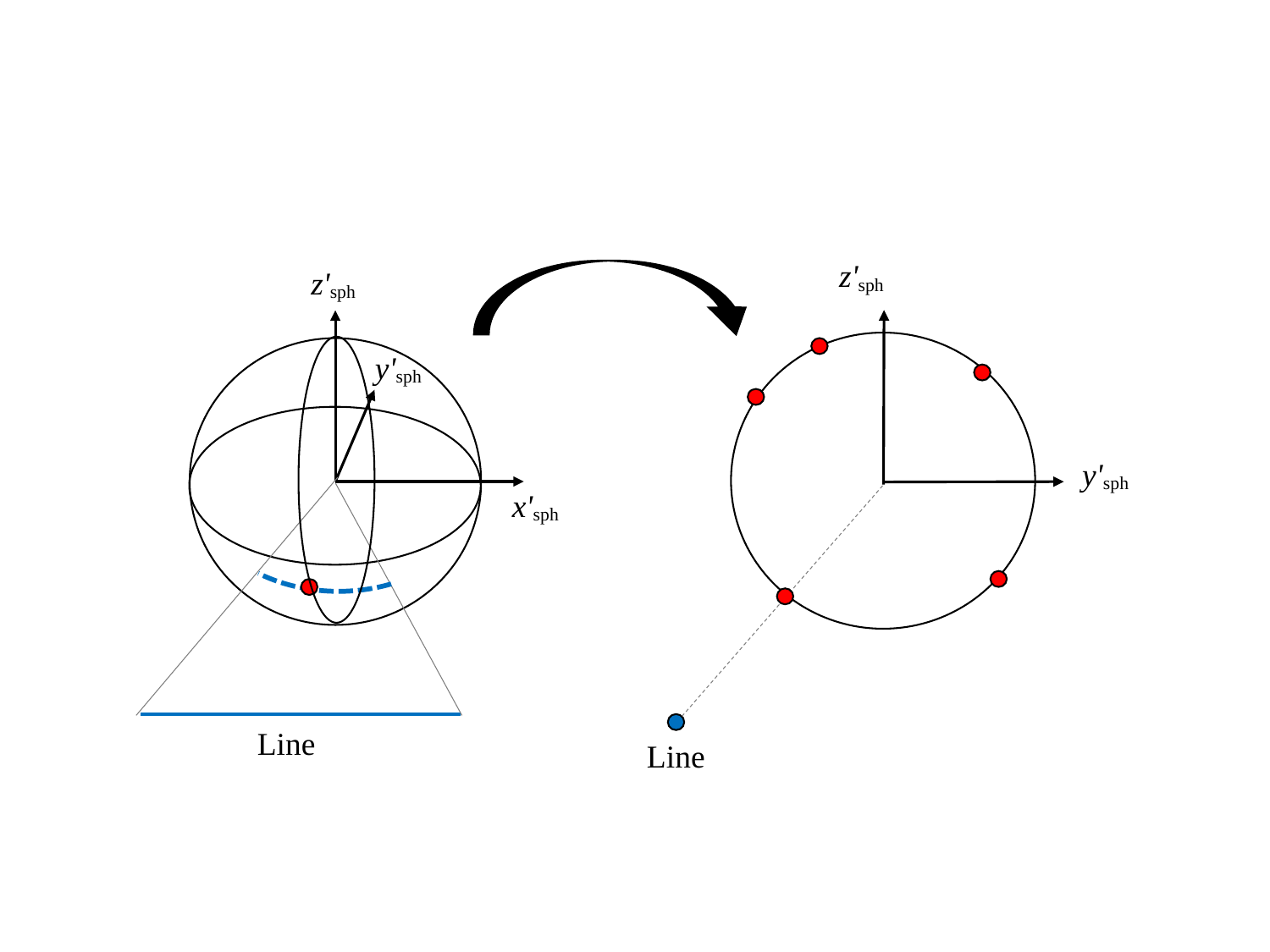

z'sph

y'sph

Line
z'sph

y'sph

x'sph

Line